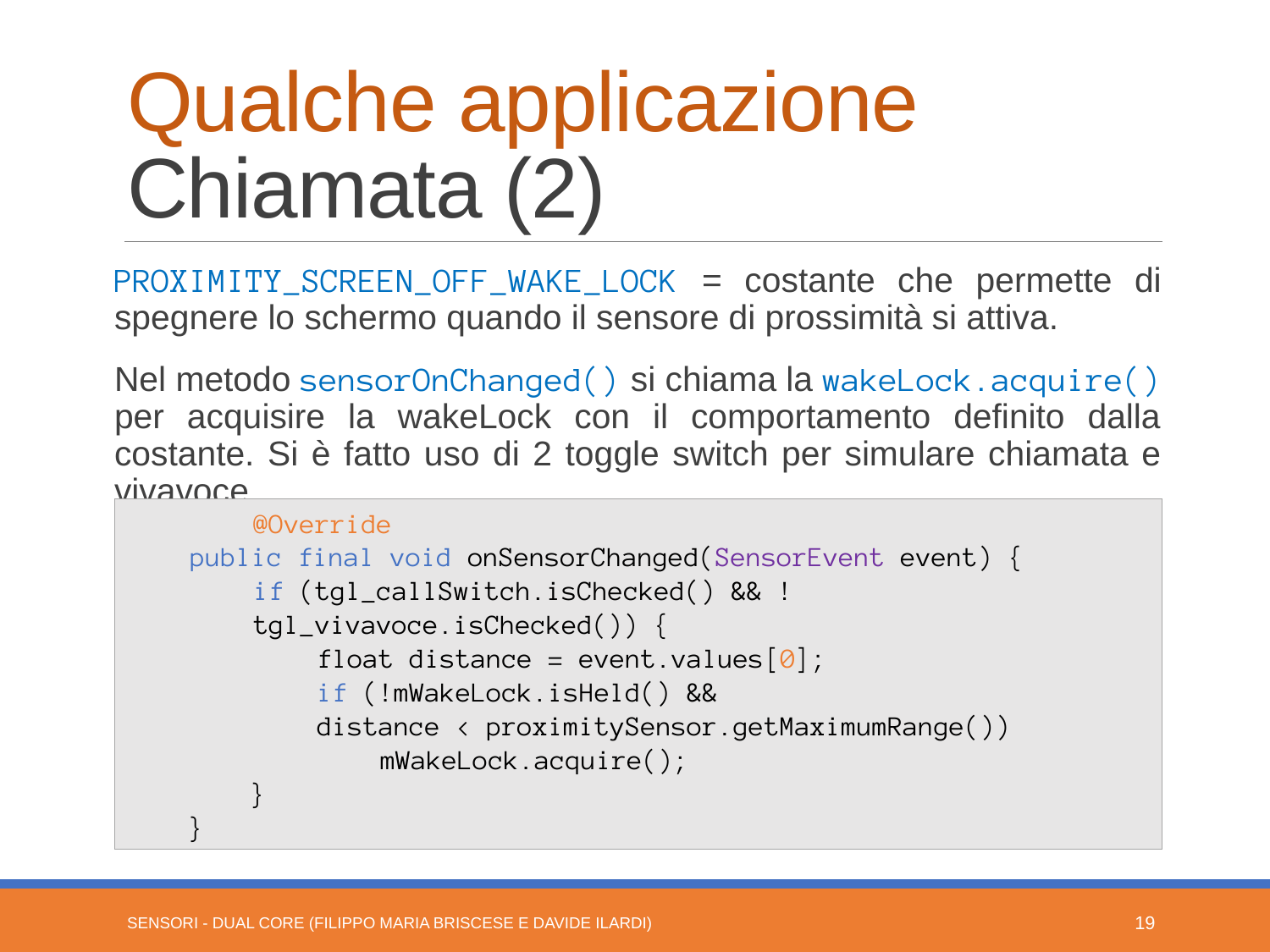

# Qualche applicazione Chiamata (2)
PROXIMITY_SCREEN_OFF_WAKE_LOCK = costante che permette di spegnere lo schermo quando il sensore di prossimità si attiva.
Nel metodo sensorOnChanged() si chiama la wakeLock.acquire() per acquisire la wakeLock con il comportamento definito dalla costante. Si è fatto uso di 2 toggle switch per simulare chiamata e vivavoce.
	@Override
public final void onSensorChanged(SensorEvent event) {
if (tgl_callSwitch.isChecked() && !tgl_vivavoce.isChecked()) {
float distance = event.values[0];
if (!mWakeLock.isHeld() &&
distance < proximitySensor.getMaximumRange())
mWakeLock.acquire();
        }
    }
Sensori - Dual Core (Filippo Maria Briscese e Davide Ilardi)
19